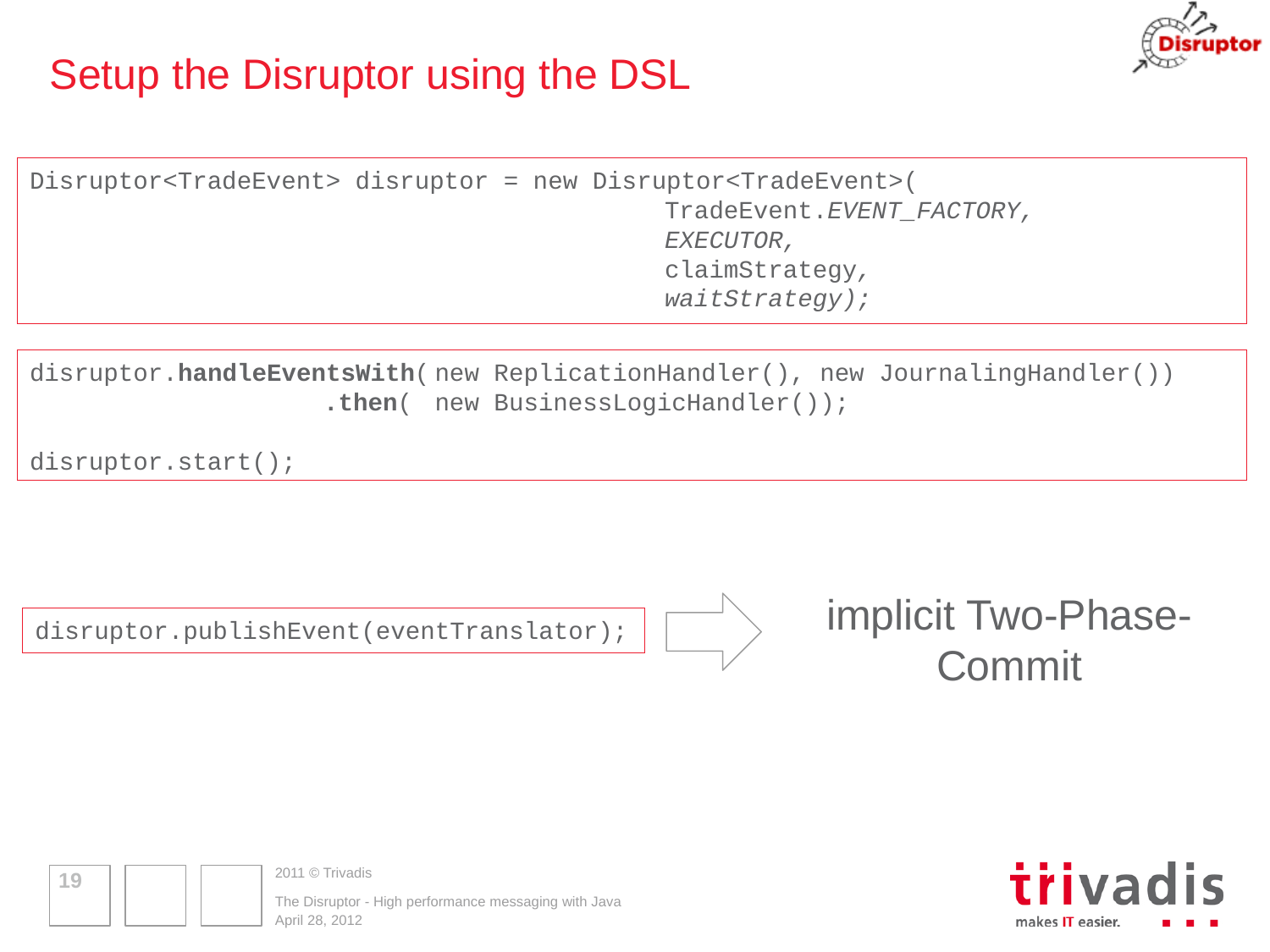

# Setup the Disruptor using the DSL
Disruptor<TradeEvent> disruptor = new Disruptor<TradeEvent>( 							TradeEvent.EVENT_FACTORY,
					EXECUTOR,
					claimStrategy,
					waitStrategy);
disruptor.handleEventsWith(	new ReplicationHandler(), new JournalingHandler())
	.then(	new BusinessLogicHandler());
disruptor.start();
implicit Two-Phase-Commit

disruptor.publishEvent(eventTranslator);
19
The Disruptor - High performance messaging with Java
April 28, 2012